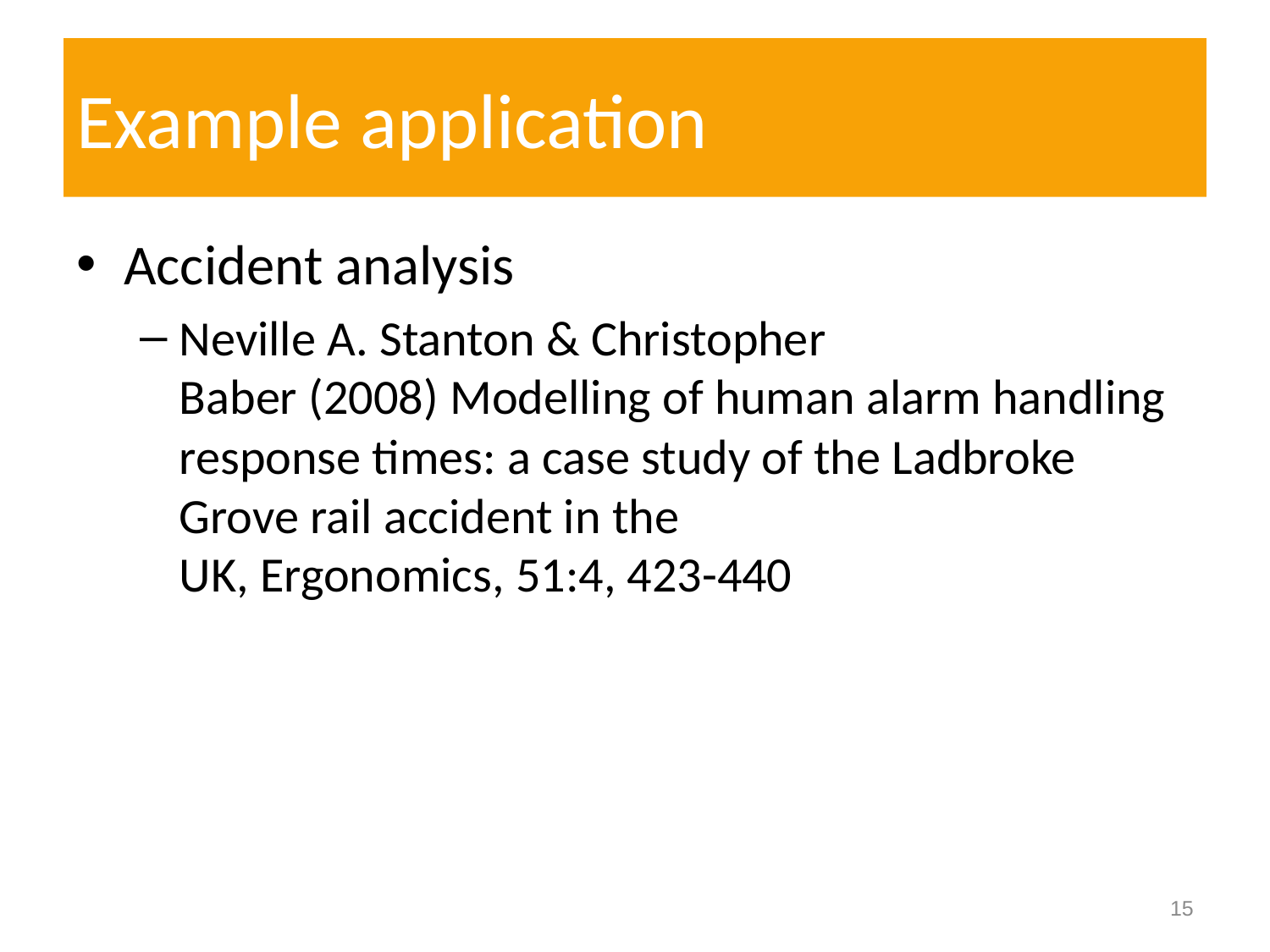

# Example application
Accident analysis
Neville A. Stanton & Christopher Baber (2008) Modelling of human alarm handling response times: a case study of the Ladbroke Grove rail accident in the UK, Ergonomics, 51:4, 423-440

15